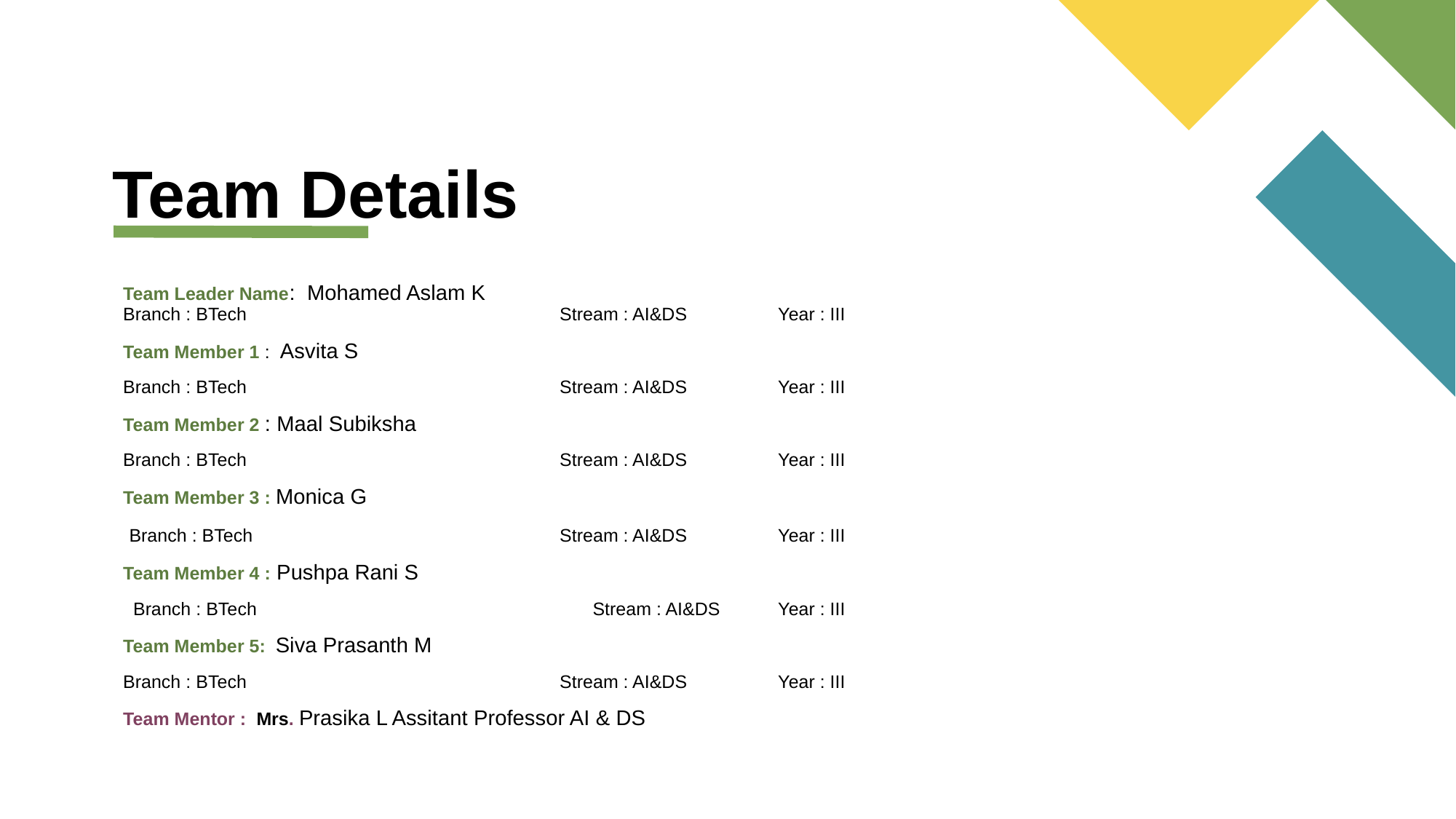

# Team Details
Team Leader Name:  Mohamed Aslam K
Branch : BTech 			Stream : AI&DS	Year : III
Team Member 1 :  Asvita S
Branch : BTech 			Stream : AI&DS	Year : III
Team Member 2 : Maal Subiksha
Branch : BTech 			Stream : AI&DS	Year : III
Team Member 3 : Monica G
 Branch : BTech 			Stream : AI&DS	Year : III
Team Member 4 : Pushpa Rani S
  Branch : BTech 		                            Stream : AI&DS	Year : III
Team Member 5:  Siva Prasanth M
Branch : BTech 			Stream : AI&DS	Year : III
Team Mentor :  Mrs. Prasika L Assitant Professor AI & DS